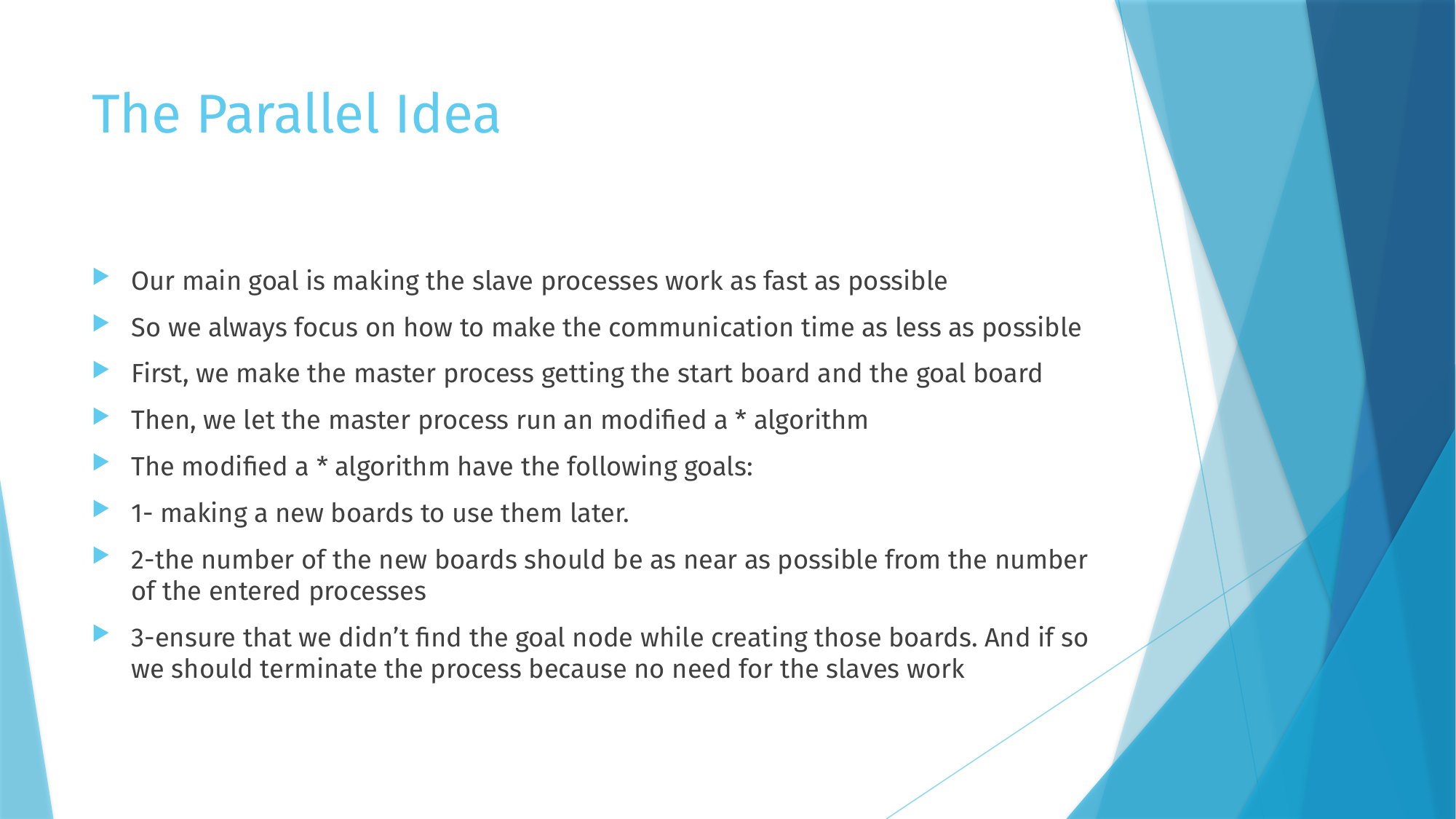

# The Parallel Idea
Our main goal is making the slave processes work as fast as possible
So we always focus on how to make the communication time as less as possible
First, we make the master process getting the start board and the goal board
Then, we let the master process run an modified a * algorithm
The modified a * algorithm have the following goals:
1- making a new boards to use them later.
2-the number of the new boards should be as near as possible from the number of the entered processes
3-ensure that we didn’t find the goal node while creating those boards. And if so we should terminate the process because no need for the slaves work